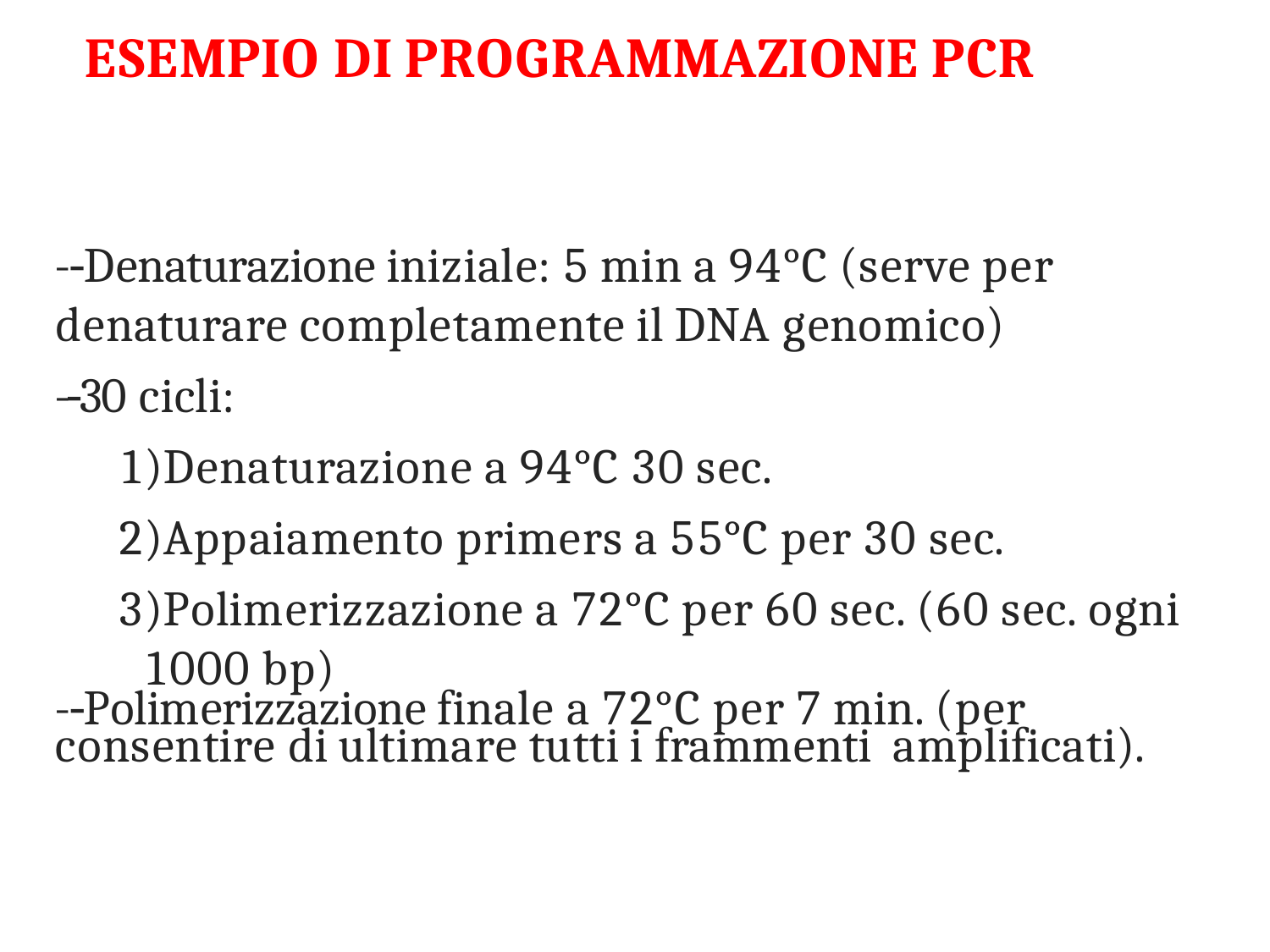

# ESEMPIO DI PROGRAMMAZIONE PCR
-­‐Denaturazione iniziale: 5 min a 94°C (serve per denaturare completamente il DNA genomico)
-­‐30 cicli:
Denaturazione a 94°C 30 sec.
Appaiamento primers a 55°C per 30 sec.
Polimerizzazione a 72°C per 60 sec. (60 sec. ogni 1000 bp)
-­‐Polimerizzazione finale a 72°C per 7 min. (per consentire di ultimare tutti i frammenti  amplificati).